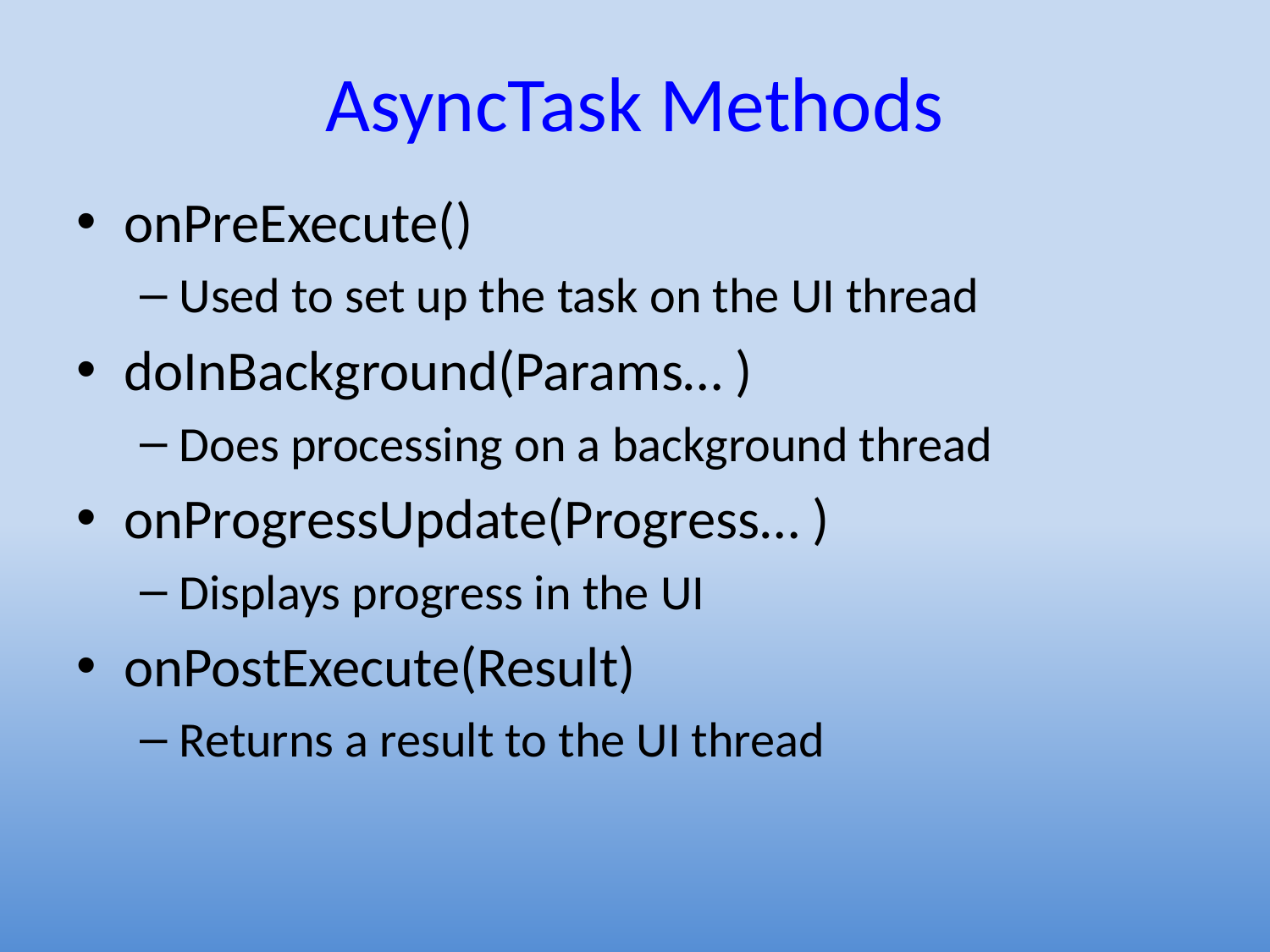

# AsyncTask Methods
onPreExecute()
Used to set up the task on the UI thread
doInBackground(Params… )
Does processing on a background thread
onProgressUpdate(Progress… )
Displays progress in the UI
onPostExecute(Result)
Returns a result to the UI thread